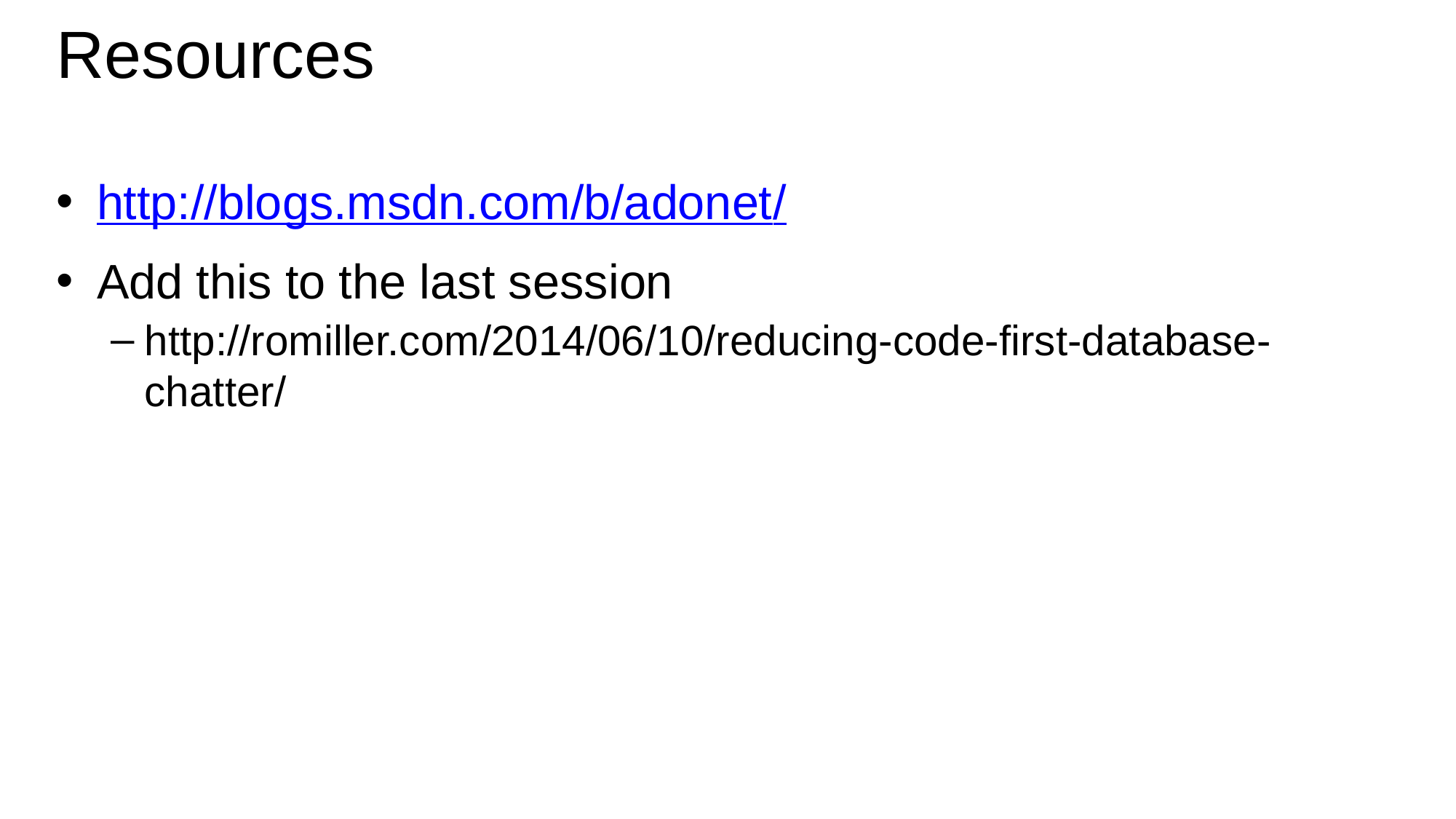

# Resources
http://blogs.msdn.com/b/adonet/
Add this to the last session
http://romiller.com/2014/06/10/reducing-code-first-database-chatter/